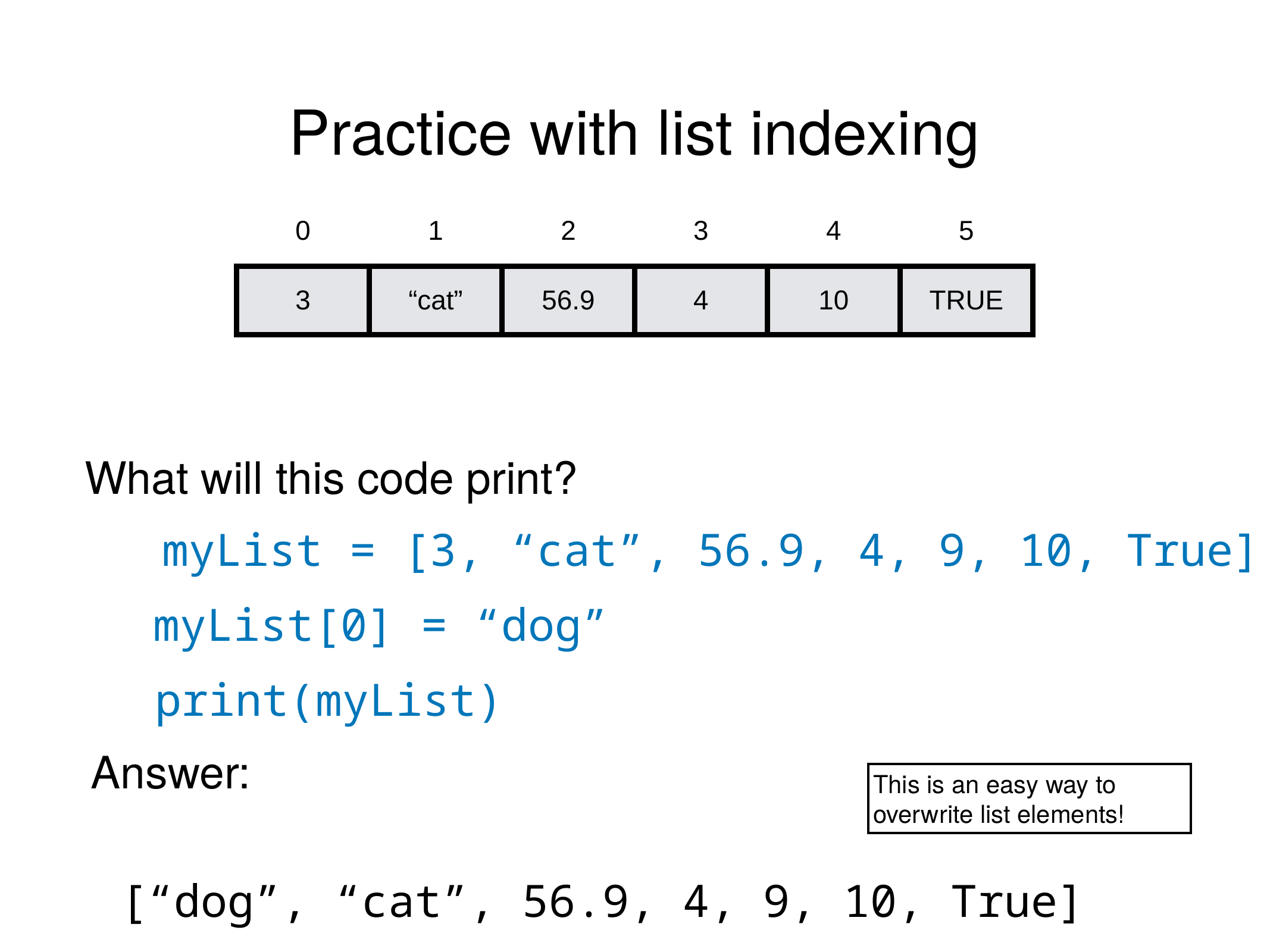

# Practice with list indexing
| 0 | 1 | 2 | 3 | 4 | 5 |
| --- | --- | --- | --- | --- | --- |
| 3 | “cat” | 56.9 | 4 | 10 | TRUE |
What will this code print?
myList = [3, “cat”, 56.9, 4, 9, 10, True]
myList[0] = “dog”
print(myList)
Answer:
This is an easy way to overwrite list elements!
[“dog”, “cat”, 56.9, 4, 9, 10, True]